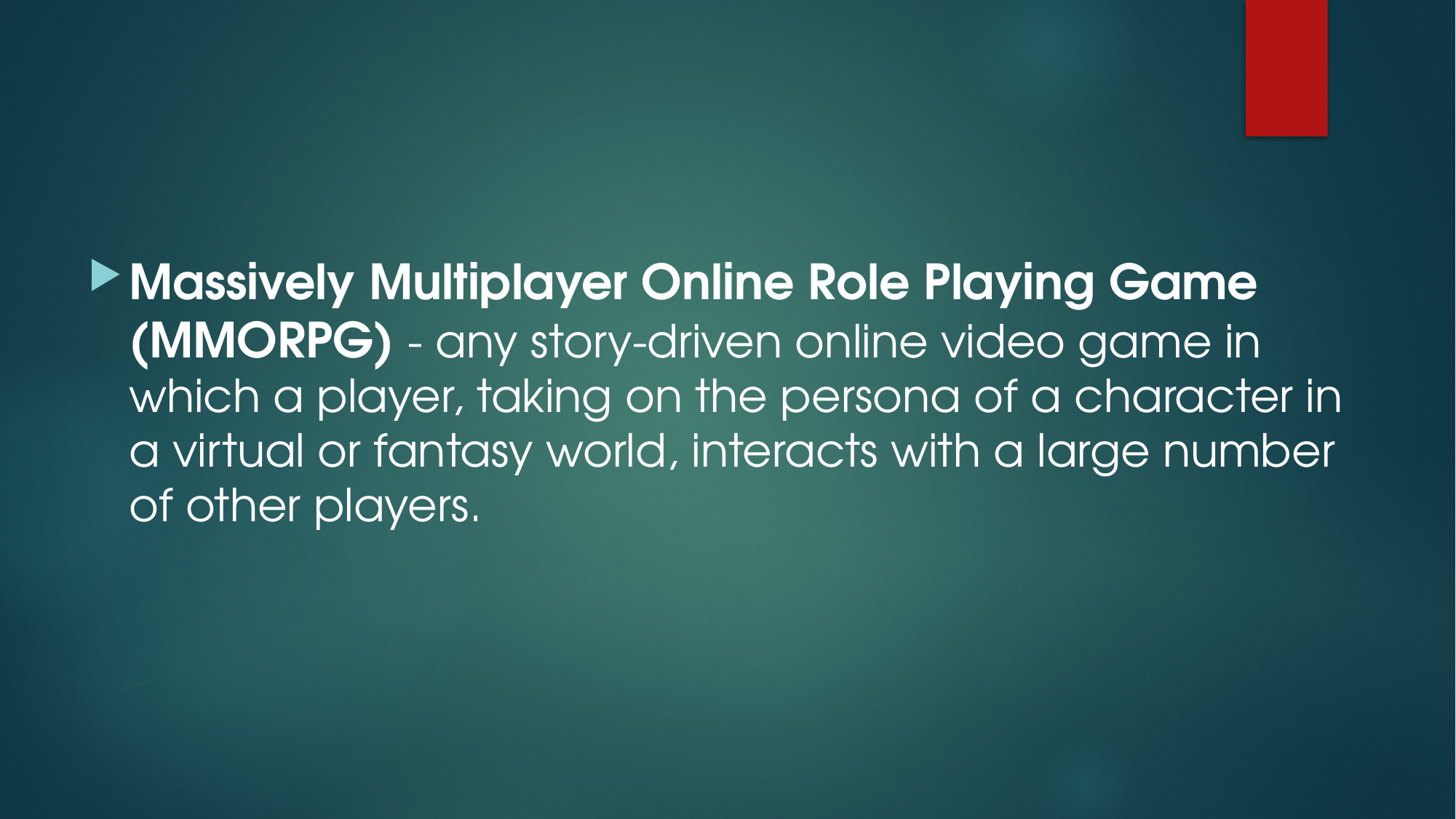

#
Massively Multiplayer Online Role Playing Game (MMORPG) - any story-driven online video game in which a player, taking on the persona of a character in a virtual or fantasy world, interacts with a large number of other players.